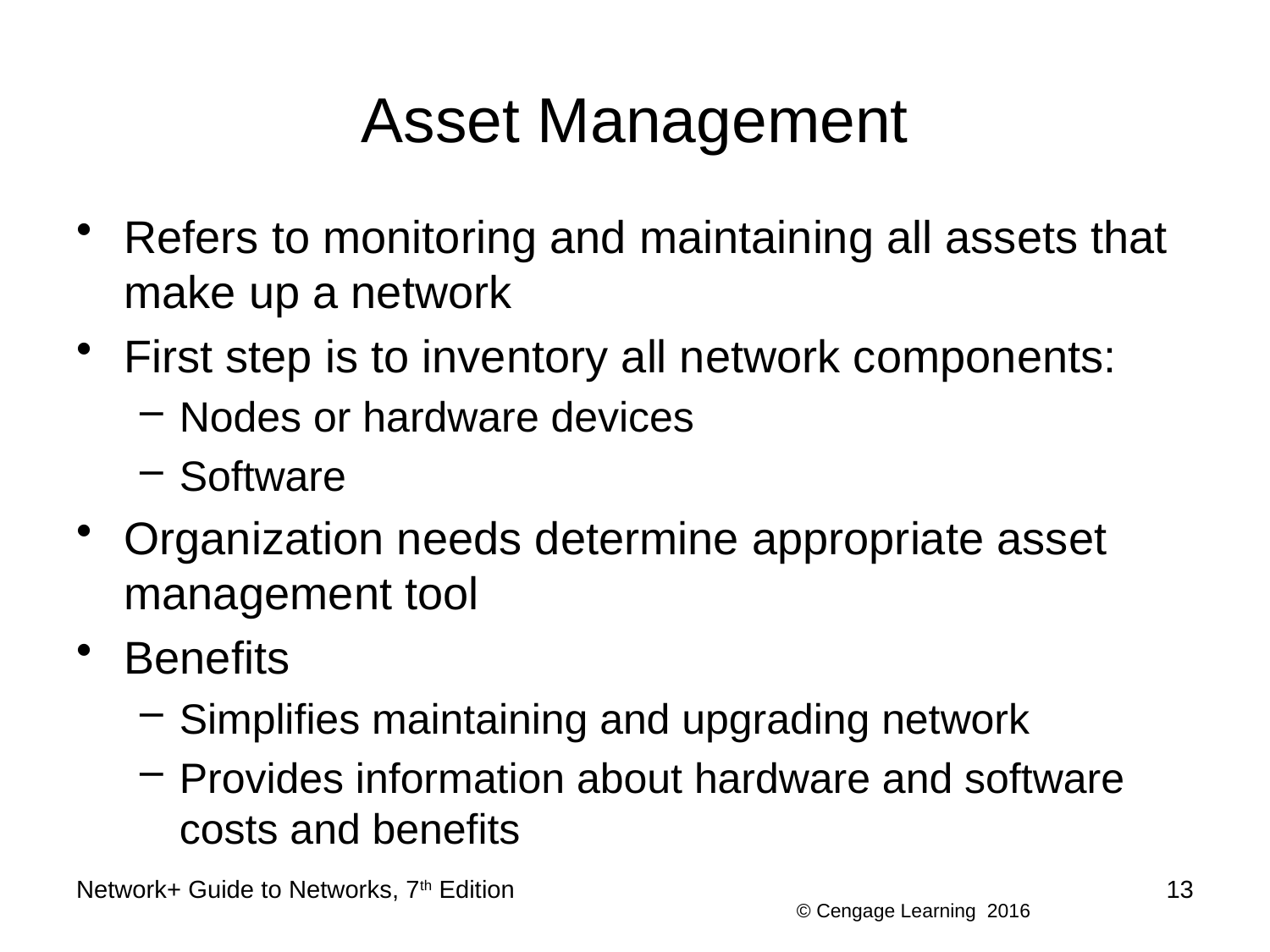

# Asset Management
Refers to monitoring and maintaining all assets that make up a network
First step is to inventory all network components:
Nodes or hardware devices
Software
Organization needs determine appropriate asset management tool
Benefits
Simplifies maintaining and upgrading network
Provides information about hardware and software costs and benefits

Network+ Guide to Networks, 7th Edition
13